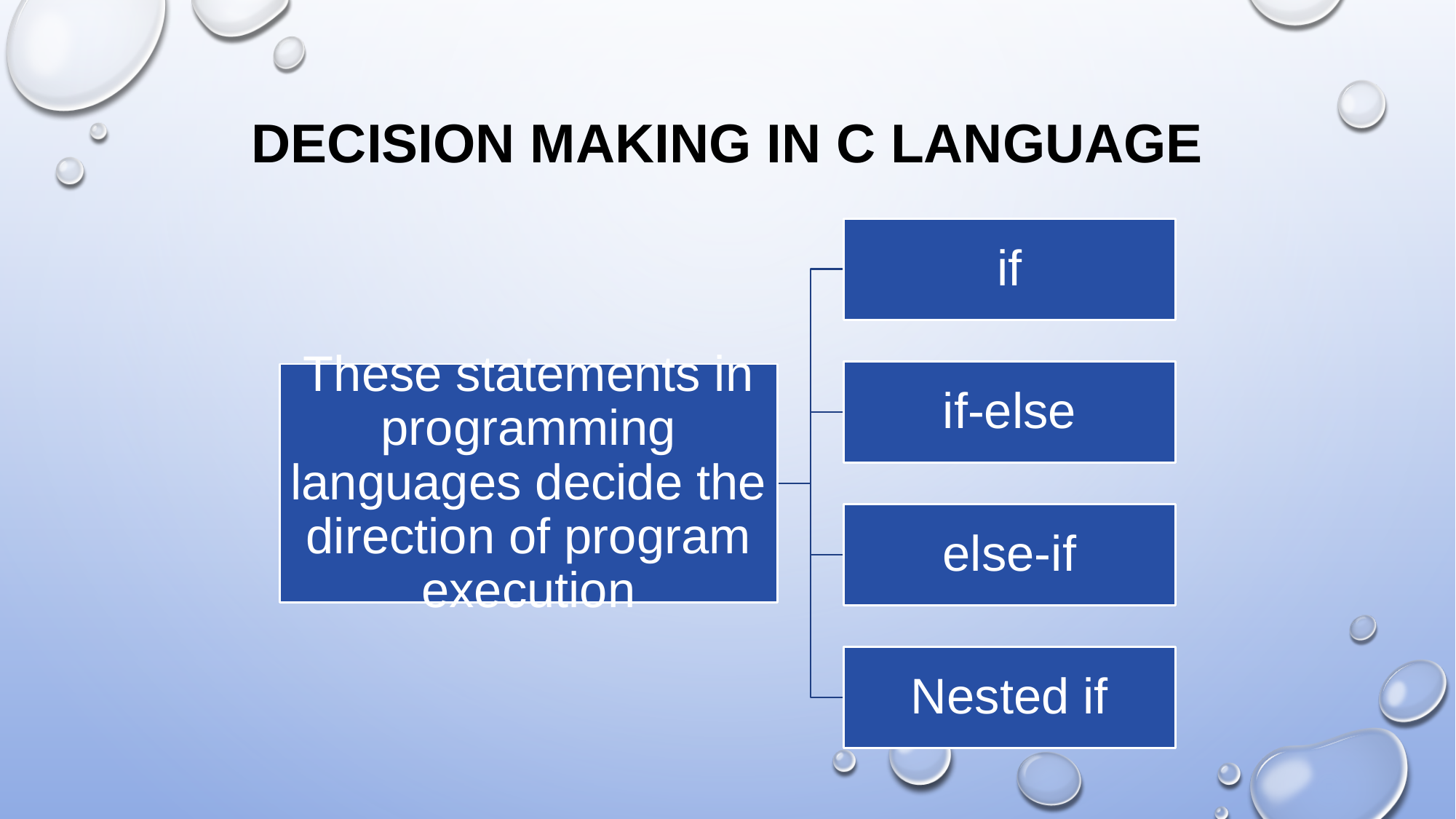

# Decision Making in C language
These statements in programming languages decide the direction of program execution
if
if-else
else-if
Nested if